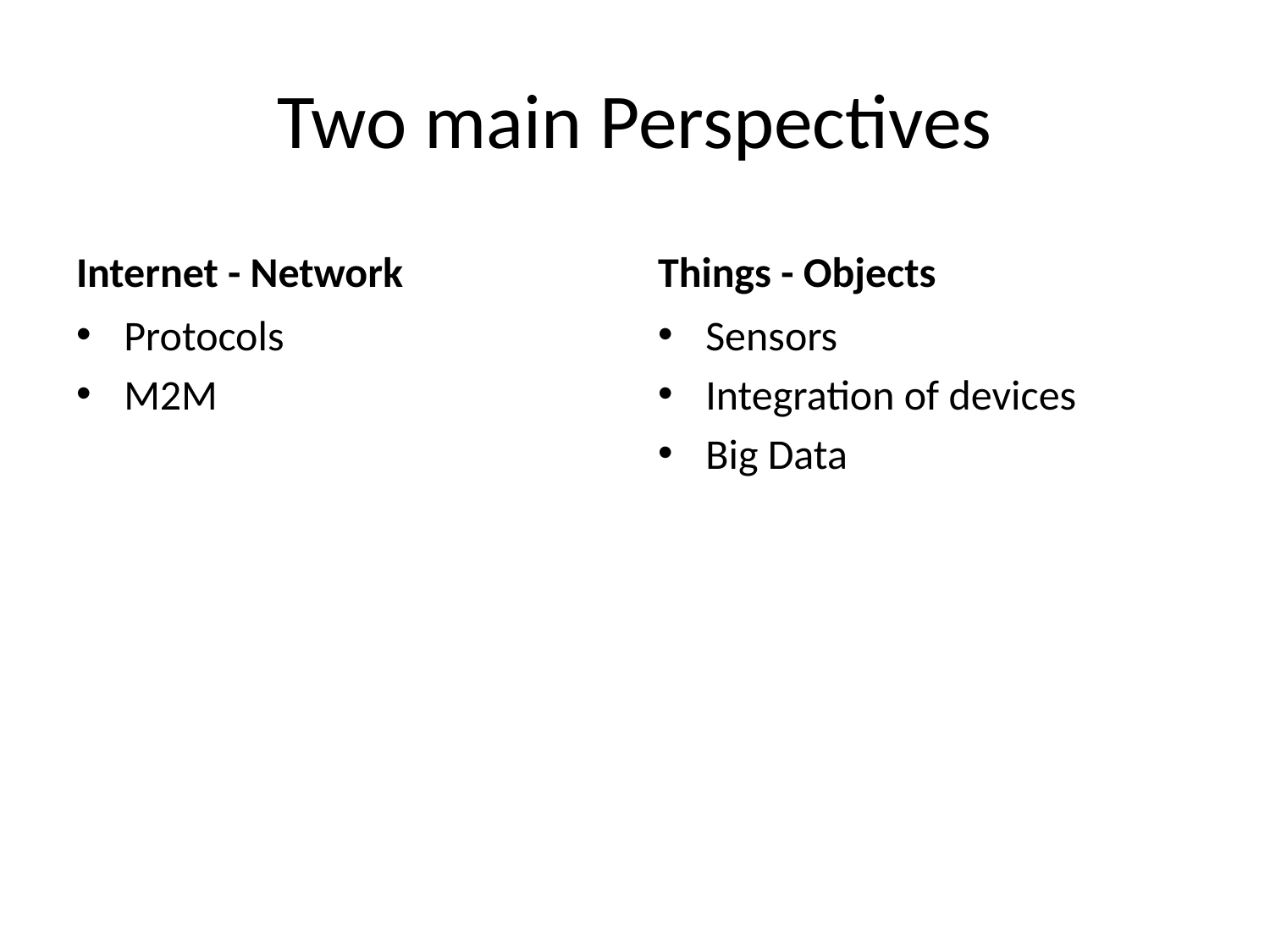

# Two main Perspectives
Internet - Network
Things - Objects
Protocols
M2M

Sensors
Integration of devices
Big Data